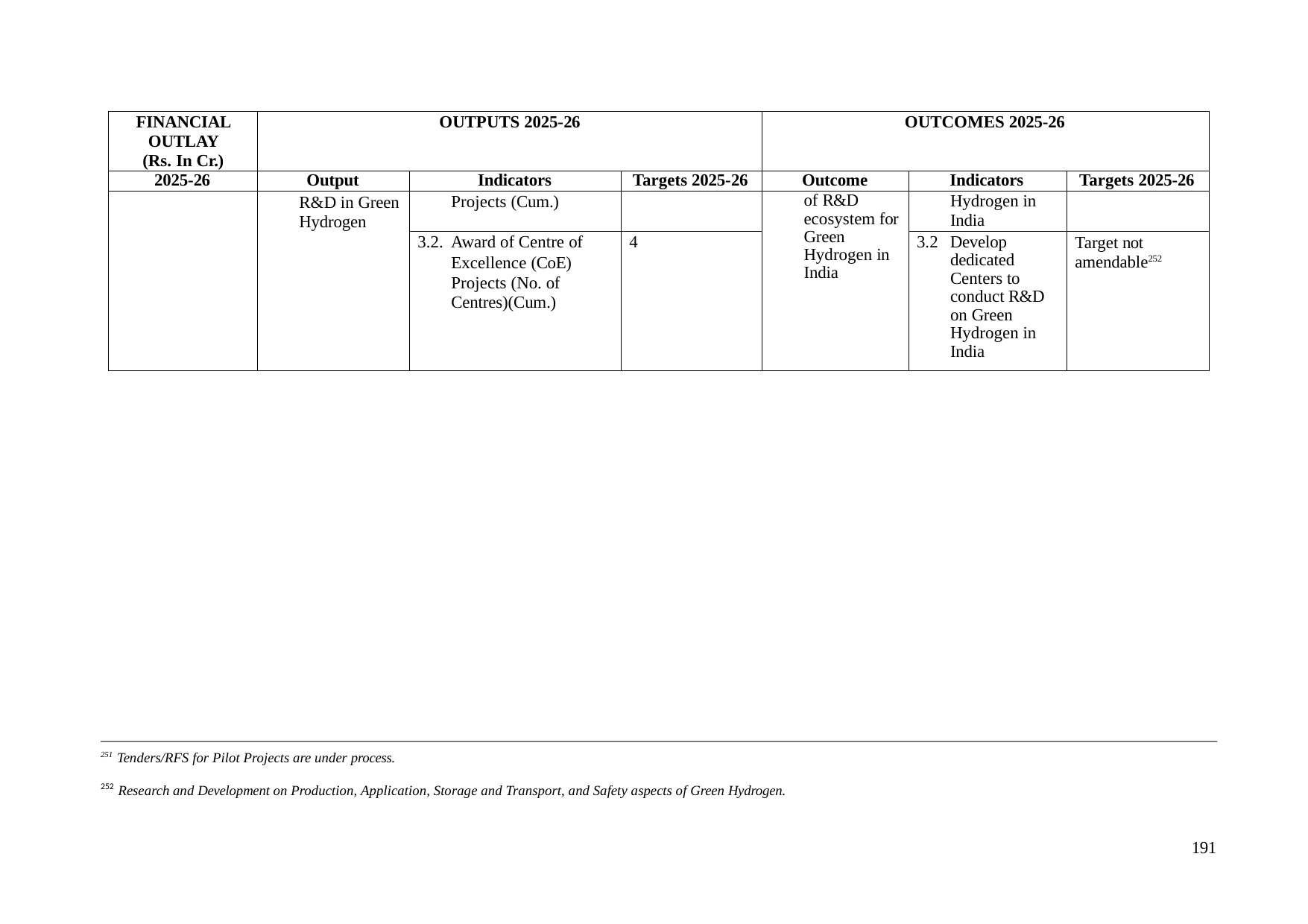

| FINANCIAL OUTLAY (Rs. In Cr.) | OUTPUTS 2025-26 |  |  | OUTCOMES 2025-26 |  |  |
| --- | --- | --- | --- | --- | --- | --- |
| 2025-26 | Output | Indicators | Targets 2025-26 | Outcome | Indicators | Targets 2025-26 |
|  | R&D in Green Hydrogen | Projects (Cum.) |  | of R&D ecosystem for Green Hydrogen in India | Hydrogen in India |  |
|  |  | 3.2. Award of Centre of Excellence (CoE) Projects (No. of Centres)(Cum.) | 4 |  | 3.2 Develop dedicated Centers to conduct R&D on Green Hydrogen in India | Target not amendable252 |

251 Tenders/RFS for Pilot Projects are under process.
252 Research and Development on Production, Application, Storage and Transport, and Safety aspects of Green Hydrogen.
191